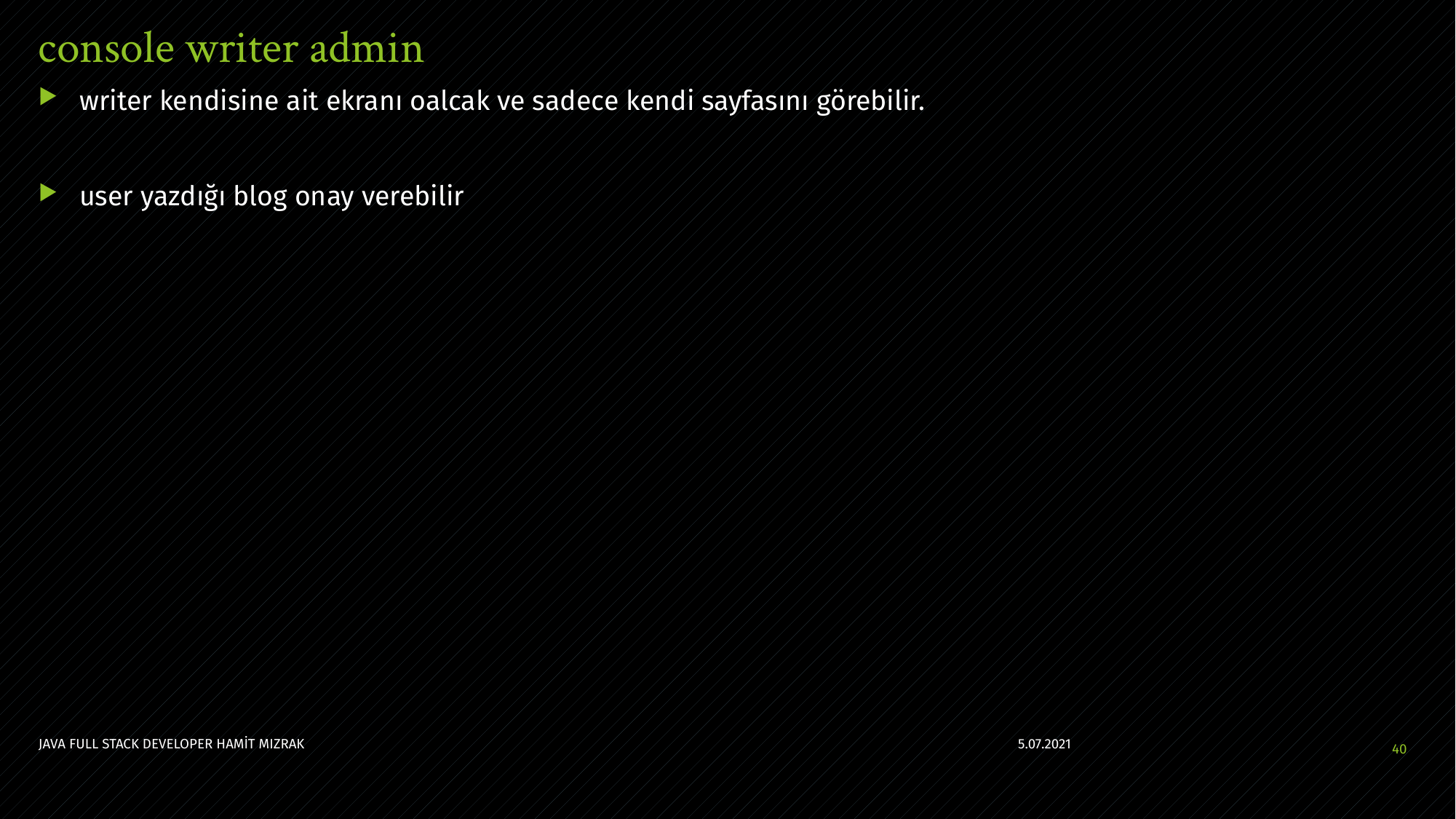

# console writer admin
writer kendisine ait ekranı oalcak ve sadece kendi sayfasını görebilir.

user yazdığı blog onay verebilir

JAVA FULL STACK DEVELOPER HAMİT MIZRAK
5.07.2021
40